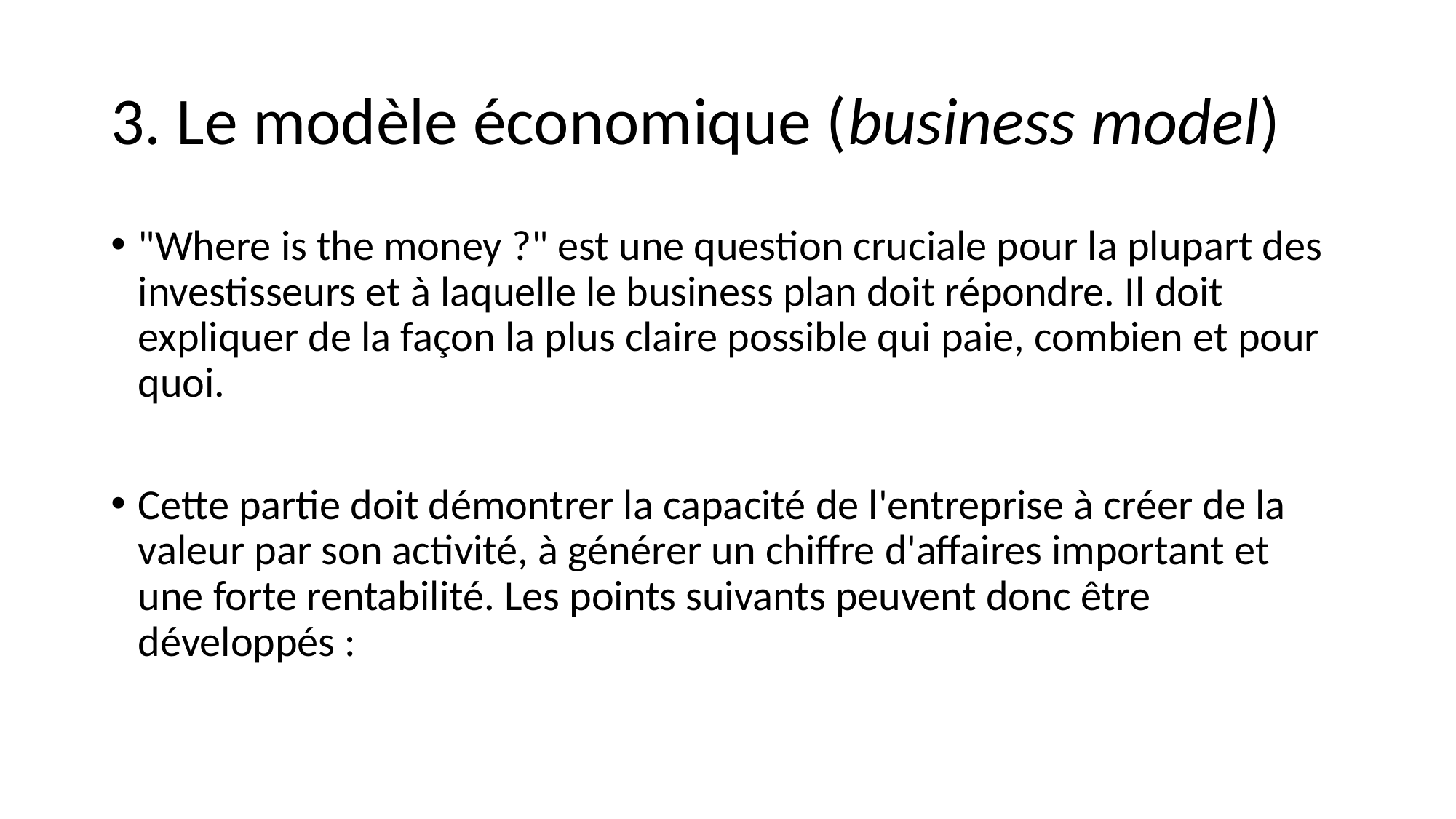

# 3. Le modèle économique (business model)
"Where is the money ?" est une question cruciale pour la plupart des investisseurs et à laquelle le business plan doit répondre. Il doit expliquer de la façon la plus claire possible qui paie, combien et pour quoi.

Cette partie doit démontrer la capacité de l'entreprise à créer de la valeur par son activité, à générer un chiffre d'affaires important et une forte rentabilité. Les points suivants peuvent donc être développés :